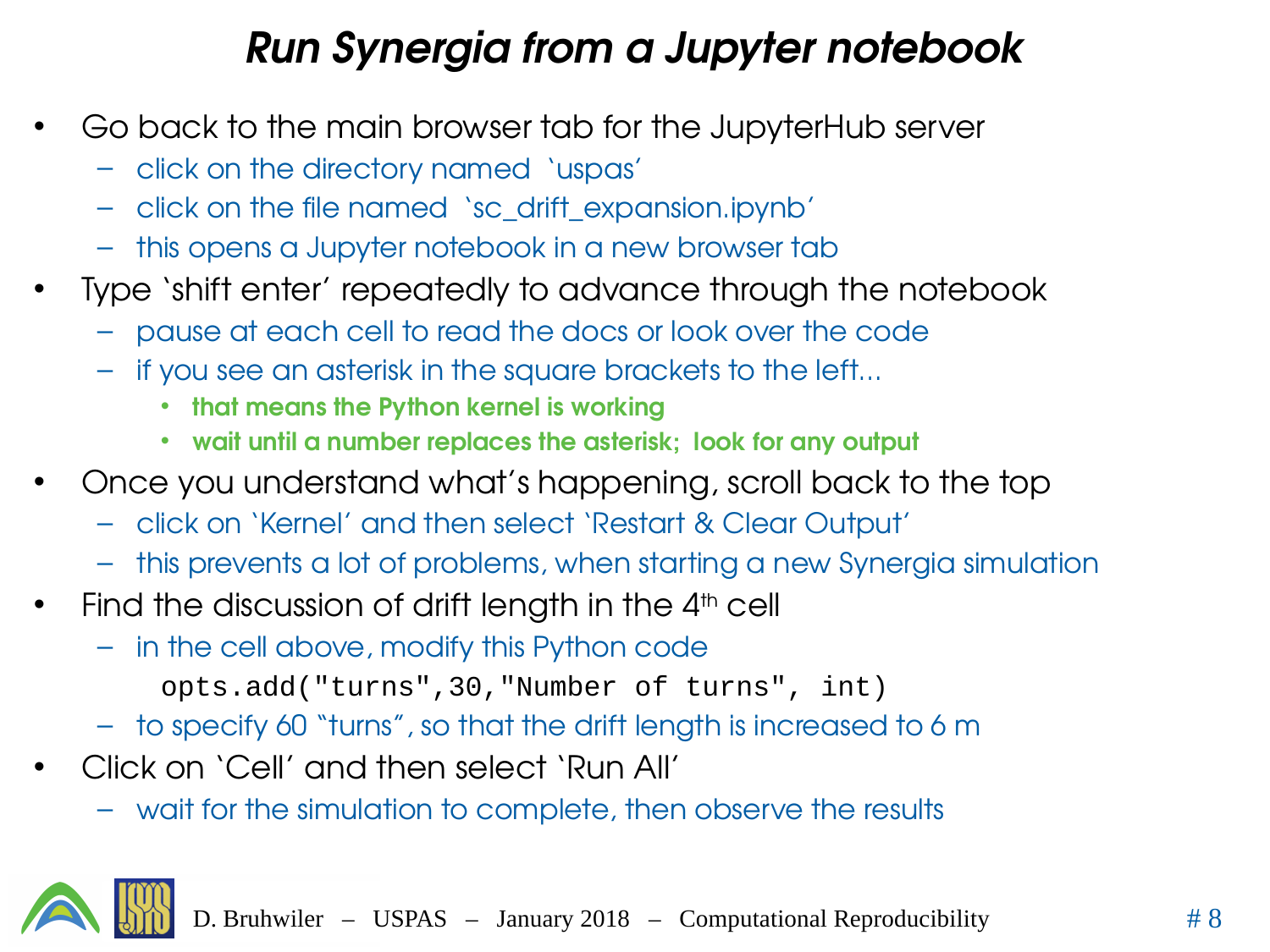

# Run Synergia from a Jupyter notebook
Go back to the main browser tab for the JupyterHub server
click on the directory named  ‘uspas’
click on the file named  ‘sc_drift_expansion.ipynb’
this opens a Jupyter notebook in a new browser tab
Type ‘shift enter’ repeatedly to advance through the notebook
pause at each cell to read the docs or look over the code
if you see an asterisk in the square brackets to the left…
that means the Python kernel is working
wait until a number replaces the asterisk;  look for any output
Once you understand what’s happening, scroll back to the top
click on ‘Kernel’ and then select ‘Restart & Clear Output’
this prevents a lot of problems, when starting a new Synergia simulation
Find the discussion of drift length in the 4th cell
in the cell above, modify this Python code
opts.add("turns",30,"Number of turns", int)
to specify 60 “turns”, so that the drift length is increased to 6 m
Click on ‘Cell’ and then select ‘Run All’
wait for the simulation to complete, then observe the results